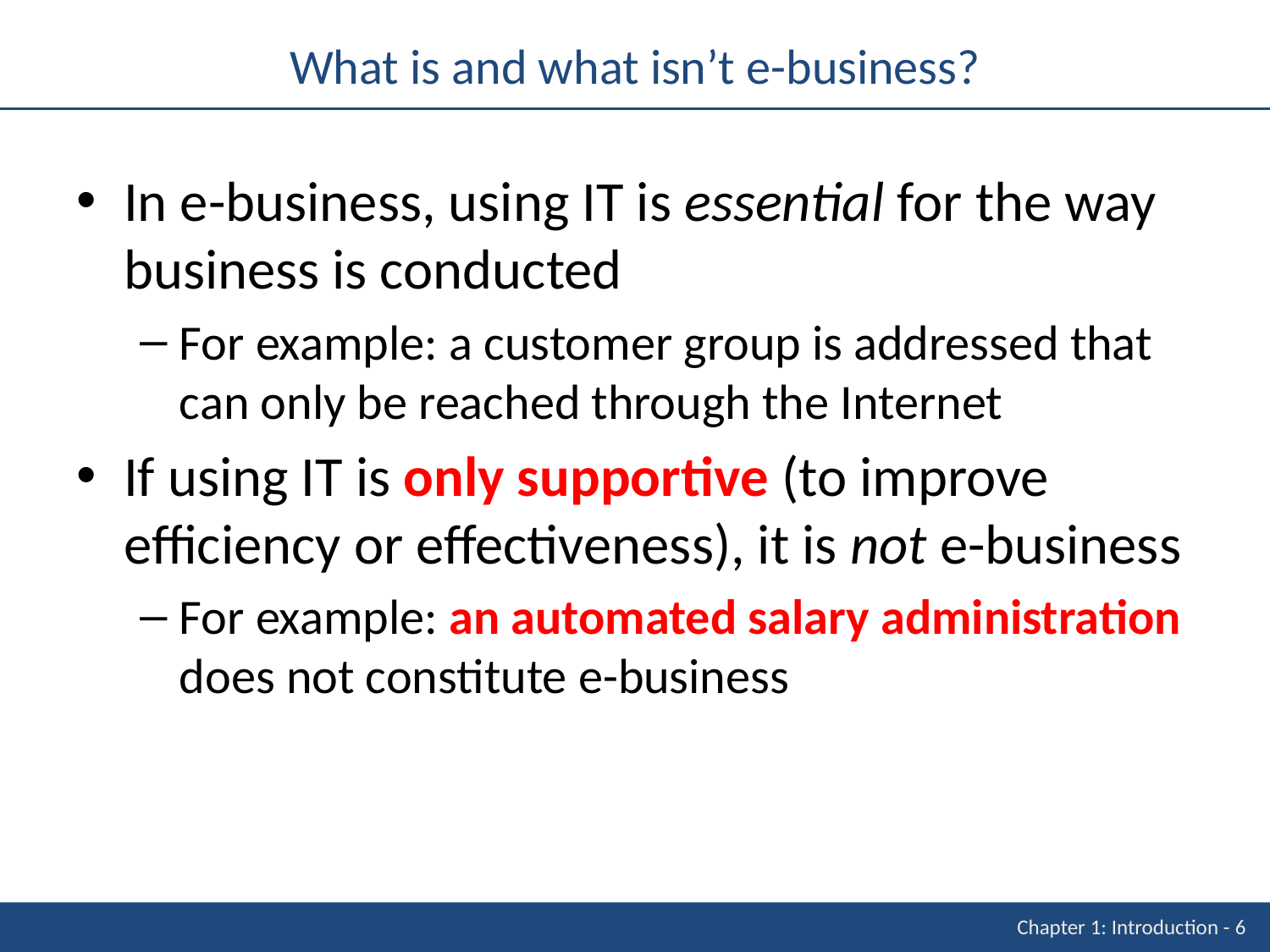

# What is and what isn’t e-business?
In e-business, using IT is essential for the way business is conducted
For example: a customer group is addressed that can only be reached through the Internet
If using IT is only supportive (to improve efficiency or effectiveness), it is not e-business
For example: an automated salary administration does not constitute e-business

Chapter 1: Introduction - 6